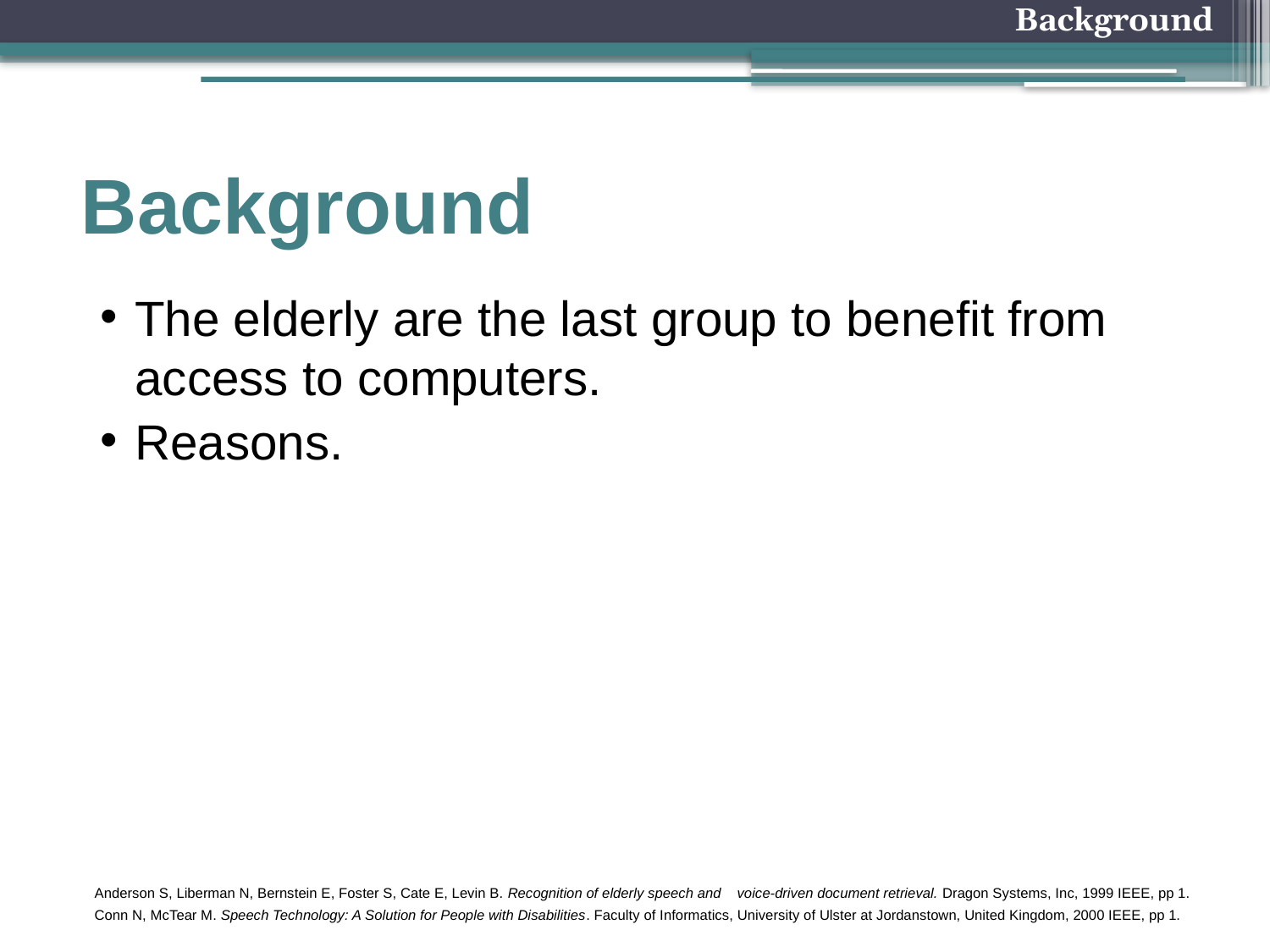

Background

# Background
The elderly are the last group to benefit from access to computers.
Reasons.
Anderson S, Liberman N, Bernstein E, Foster S, Cate E, Levin B. Recognition of elderly speech and    voice-driven document retrieval. Dragon Systems, Inc, 1999 IEEE, pp 1.
Conn N, McTear M. Speech Technology: A Solution for People with Disabilities. Faculty of Informatics, University of Ulster at Jordanstown, United Kingdom, 2000 IEEE, pp 1.